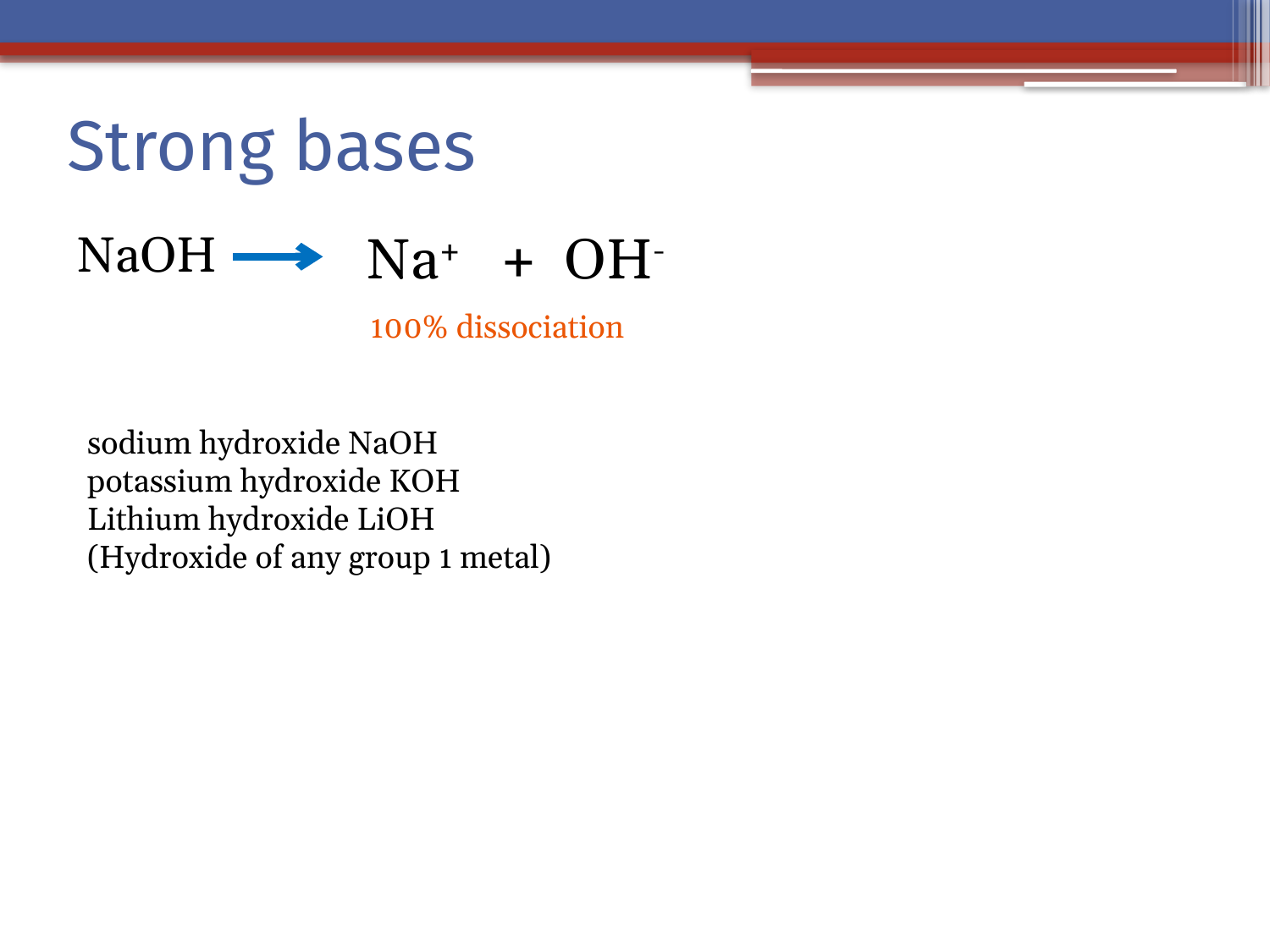

# Strong bases
NaOH
Na+   +  OH-
100% dissociation
sodium hydroxide NaOH
potassium hydroxide KOH
Lithium hydroxide LiOH
(Hydroxide of any group 1 metal)